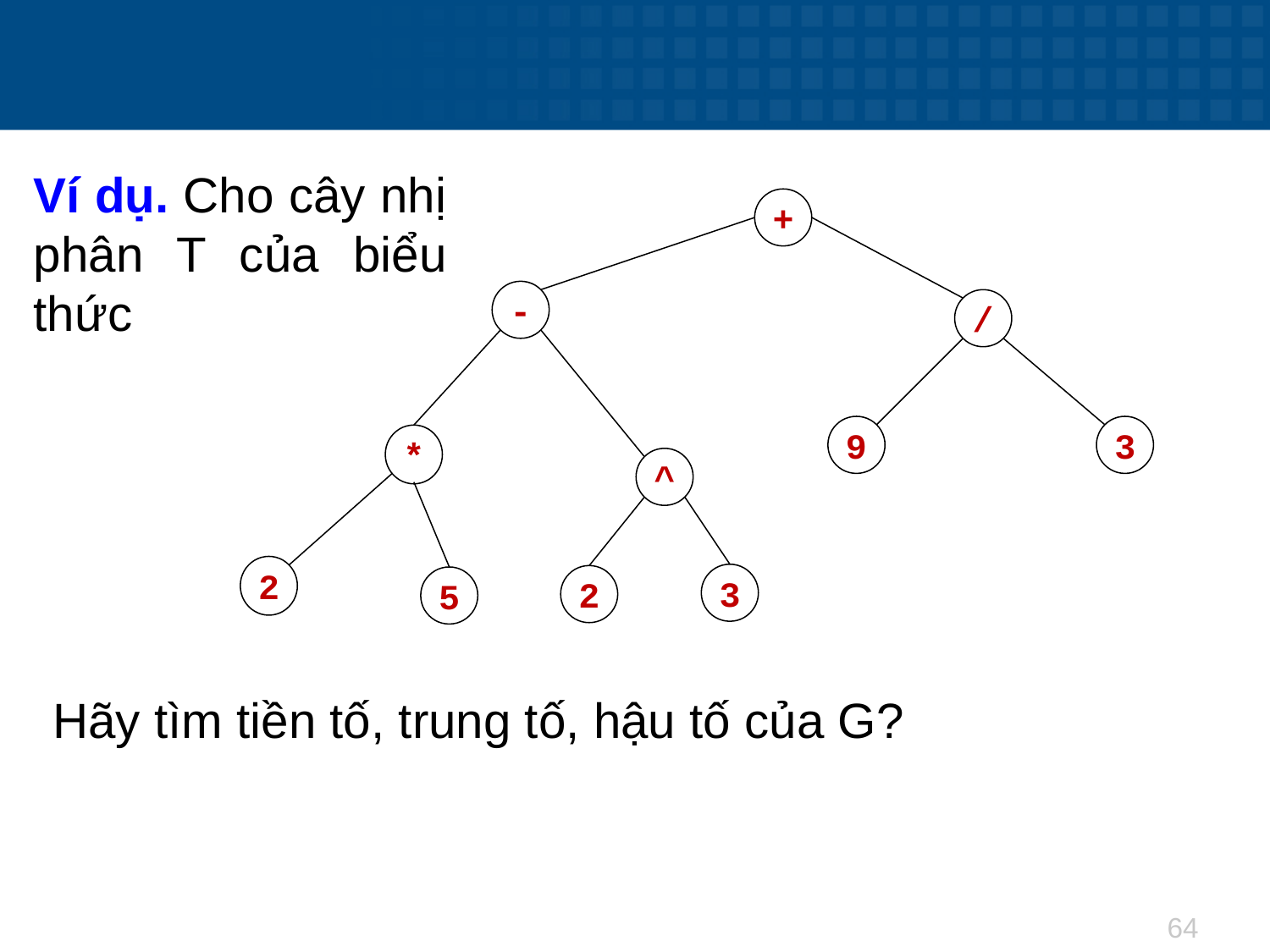

#
Ví dụ. Cho cây nhị phân T của biểu thức
+
-
/
9
3
*
^
2
3
2
5
Hãy tìm tiền tố, trung tố, hậu tố của G?